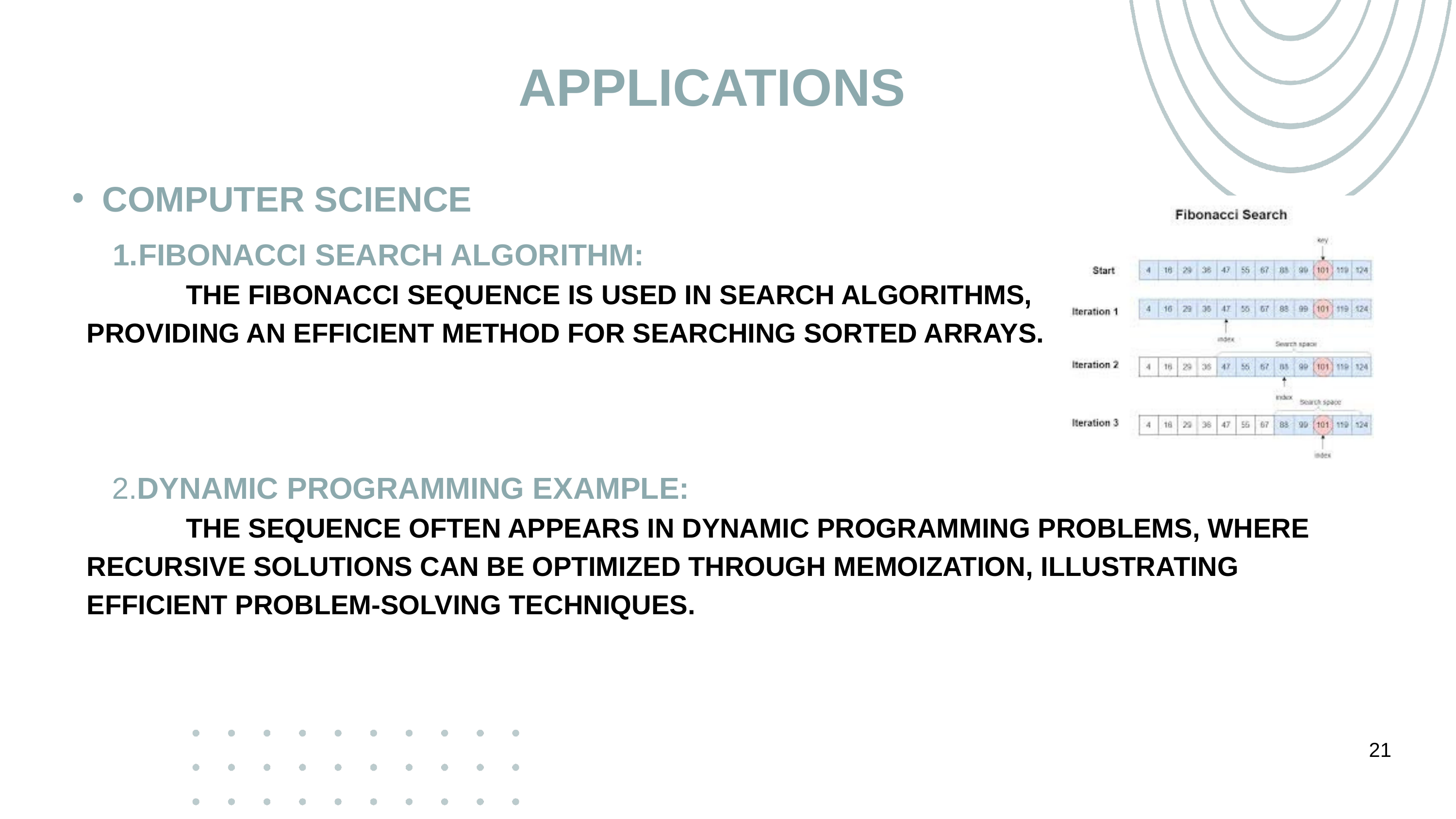

APPLICATIONS
COMPUTER SCIENCE

FIBONACCI SEARCH ALGORITHM:
             THE FIBONACCI SEQUENCE IS USED IN SEARCH ALGORITHMS,
PROVIDING AN EFFICIENT METHOD FOR SEARCHING SORTED ARRAYS.

   2.DYNAMIC PROGRAMMING EXAMPLE:
             THE SEQUENCE OFTEN APPEARS IN DYNAMIC PROGRAMMING PROBLEMS, WHERE RECURSIVE SOLUTIONS CAN BE OPTIMIZED THROUGH MEMOIZATION, ILLUSTRATING EFFICIENT PROBLEM-SOLVING TECHNIQUES.

21